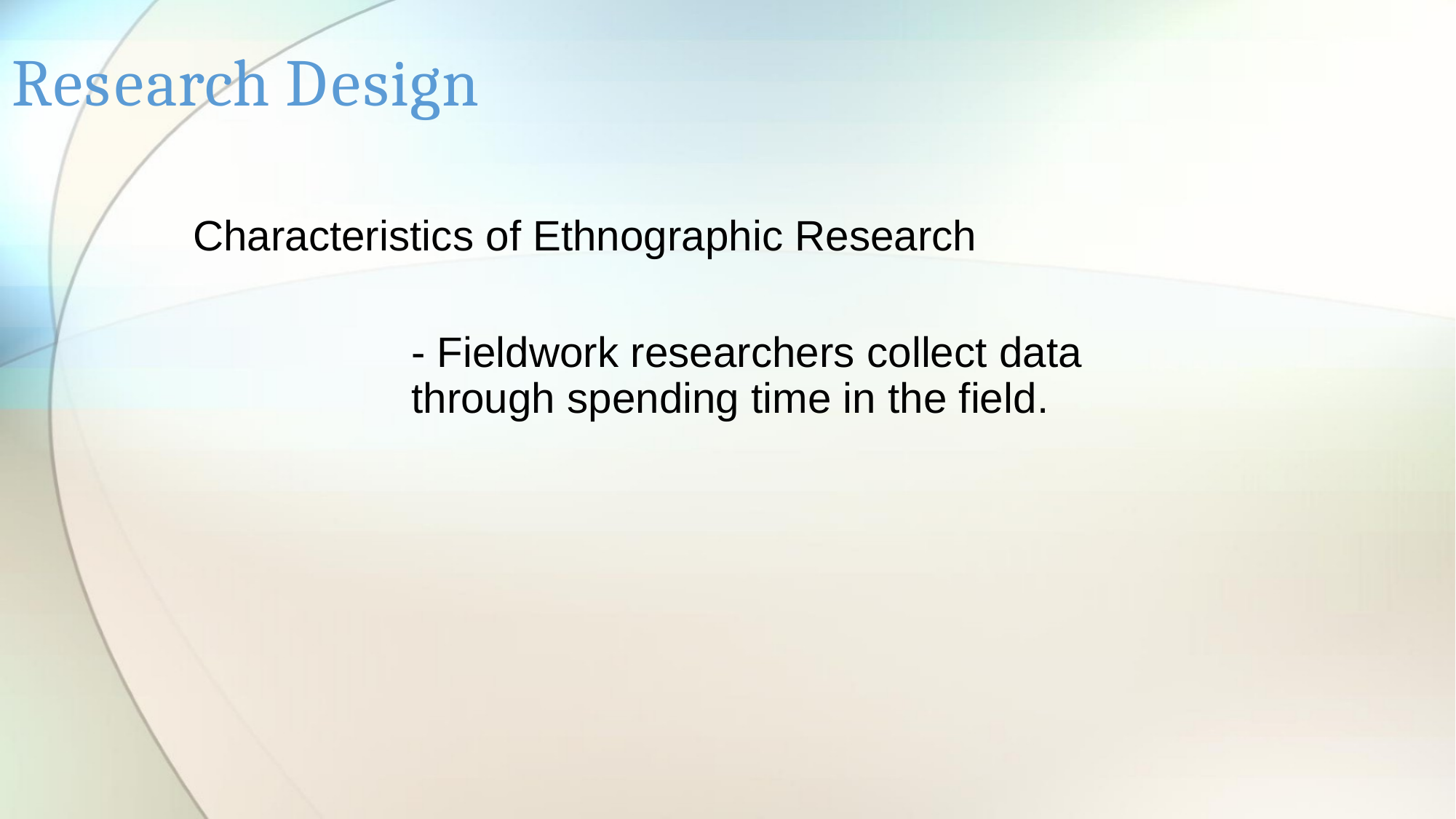

# Research Design
Characteristics of Ethnographic Research

		- Fieldwork researchers collect data 			through spending time in the field.